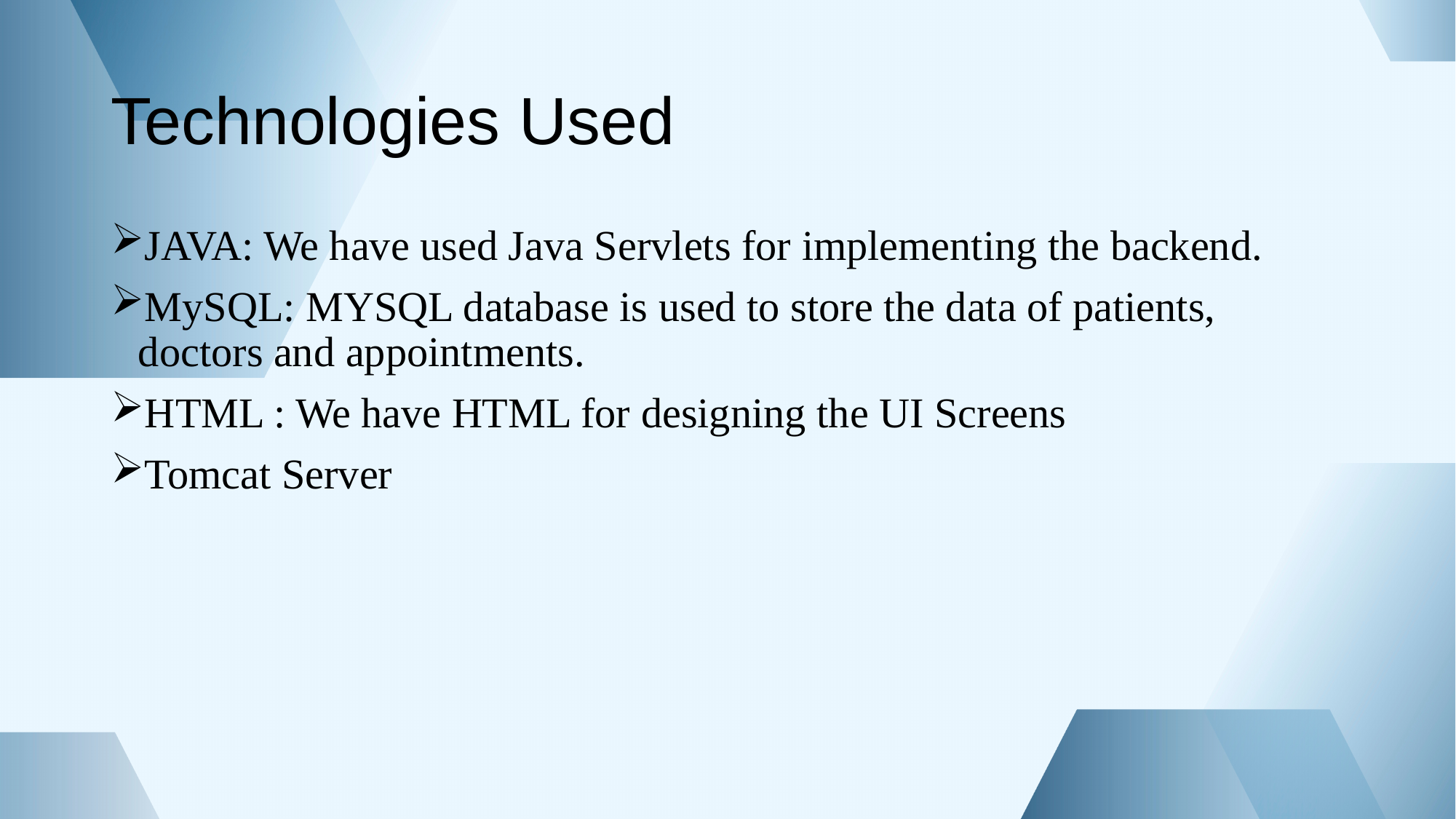

# Technologies Used
JAVA: We have used Java Servlets for implementing the backend.
MySQL: MYSQL database is used to store the data of patients, doctors and appointments.
HTML : We have HTML for designing the UI Screens
Tomcat Server